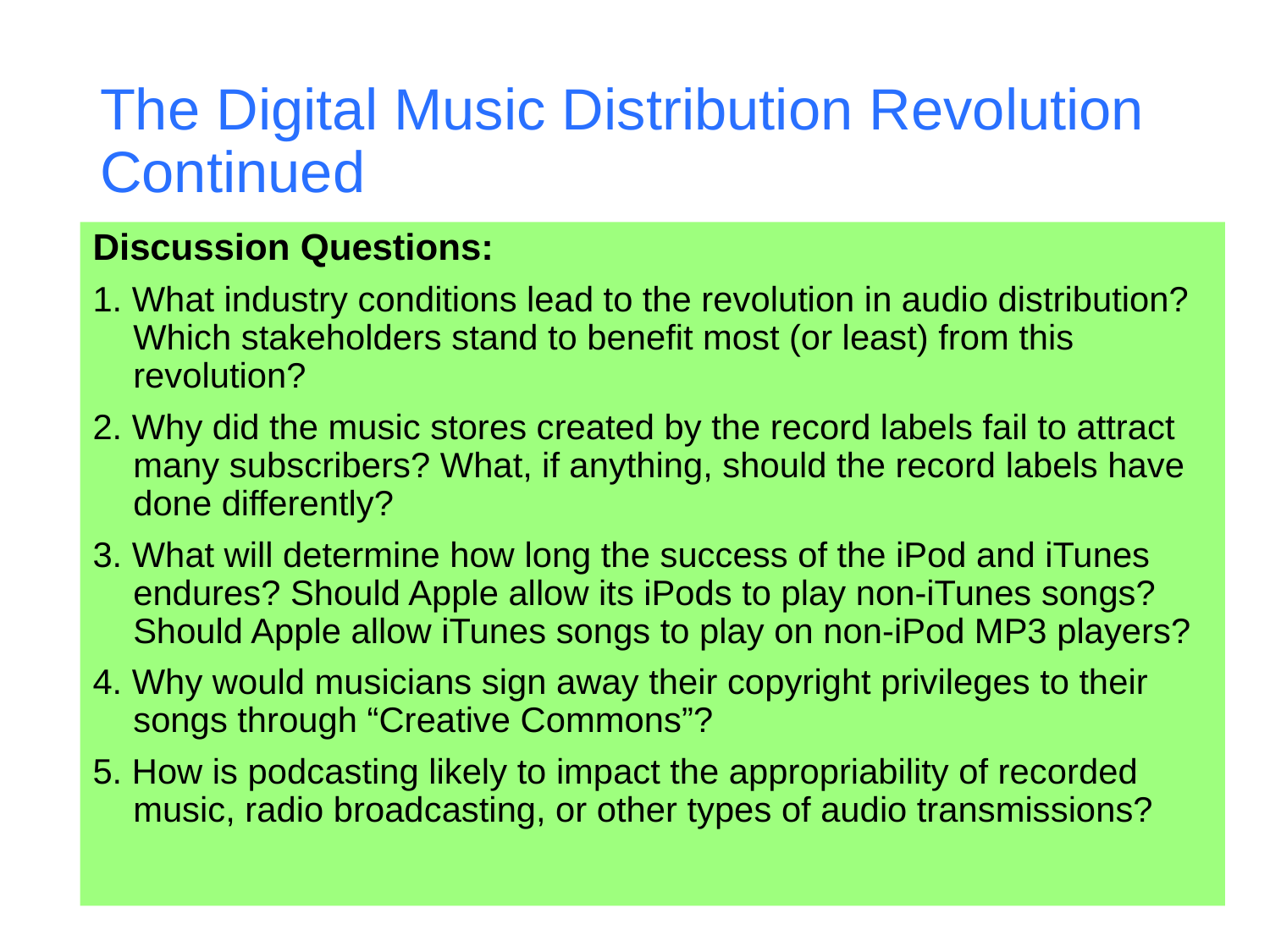

The Digital Music Distribution Revolution Continued
Discussion Questions:
1. What industry conditions lead to the revolution in audio distribution? Which stakeholders stand to benefit most (or least) from this revolution?
2. Why did the music stores created by the record labels fail to attract many subscribers? What, if anything, should the record labels have done differently?
3. What will determine how long the success of the iPod and iTunes endures? Should Apple allow its iPods to play non-iTunes songs? Should Apple allow iTunes songs to play on non-iPod MP3 players?
4. Why would musicians sign away their copyright privileges to their songs through “Creative Commons”?
5. How is podcasting likely to impact the appropriability of recorded music, radio broadcasting, or other types of audio transmissions?